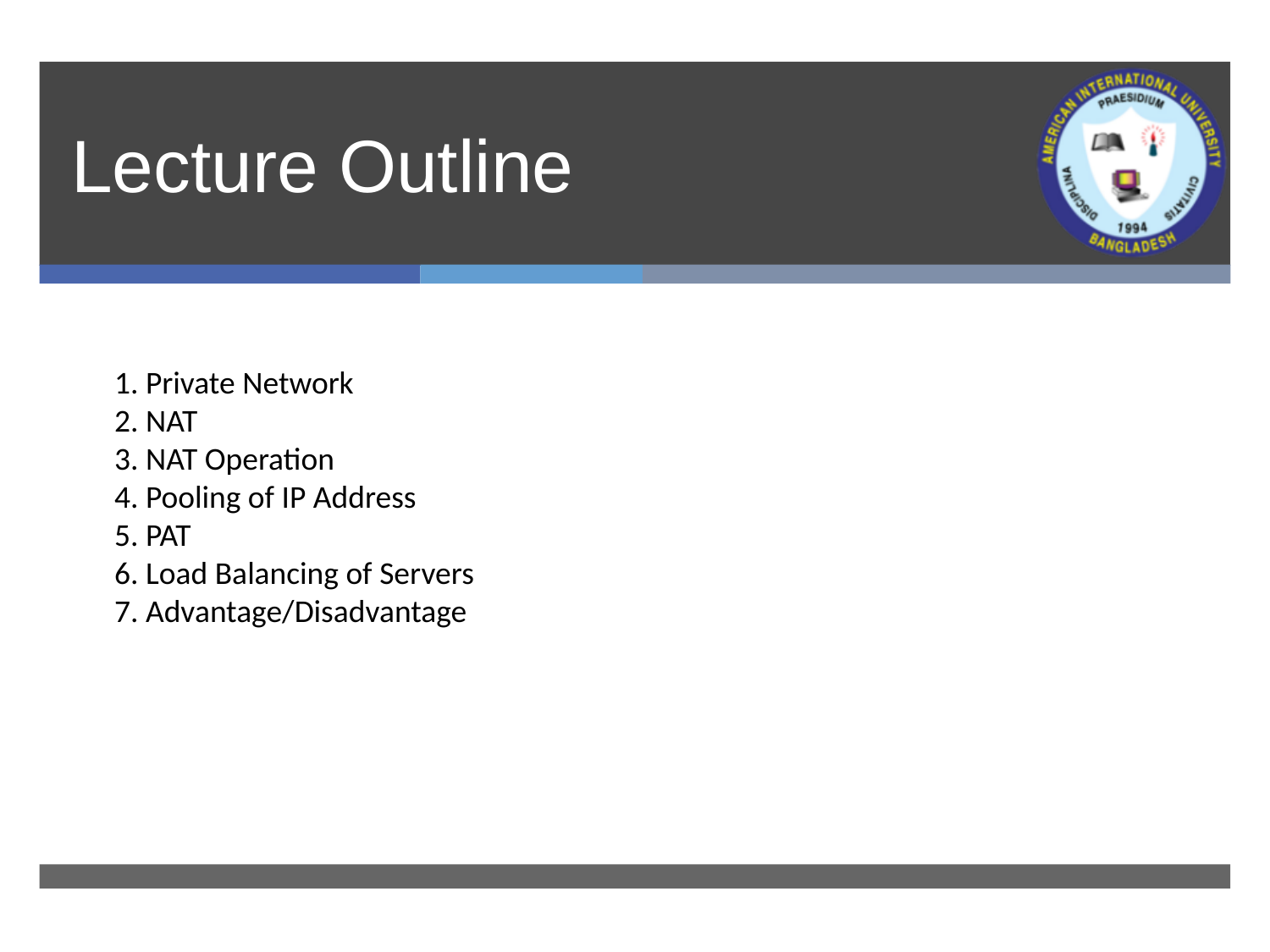

# Lecture Outline
1. Private Network
2. NAT
3. NAT Operation
4. Pooling of IP Address
5. PAT
6. Load Balancing of Servers
7. Advantage/Disadvantage